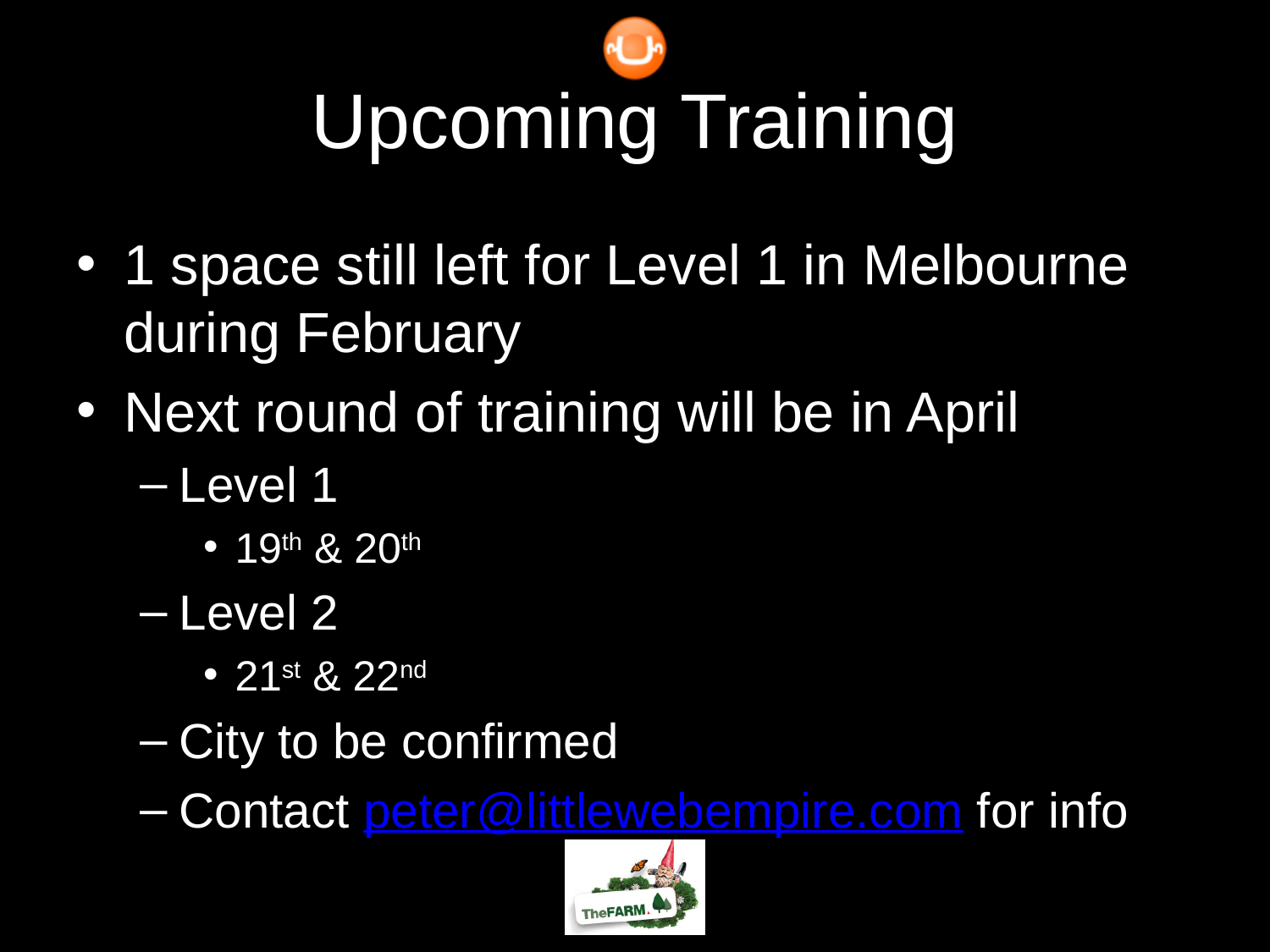

# Upcoming Training
1 space still left for Level 1 in Melbourne during February
Next round of training will be in April
Level 1
19th & 20th
Level 2
21st & 22nd
City to be confirmed
Contact peter@littlewebempire.com for info